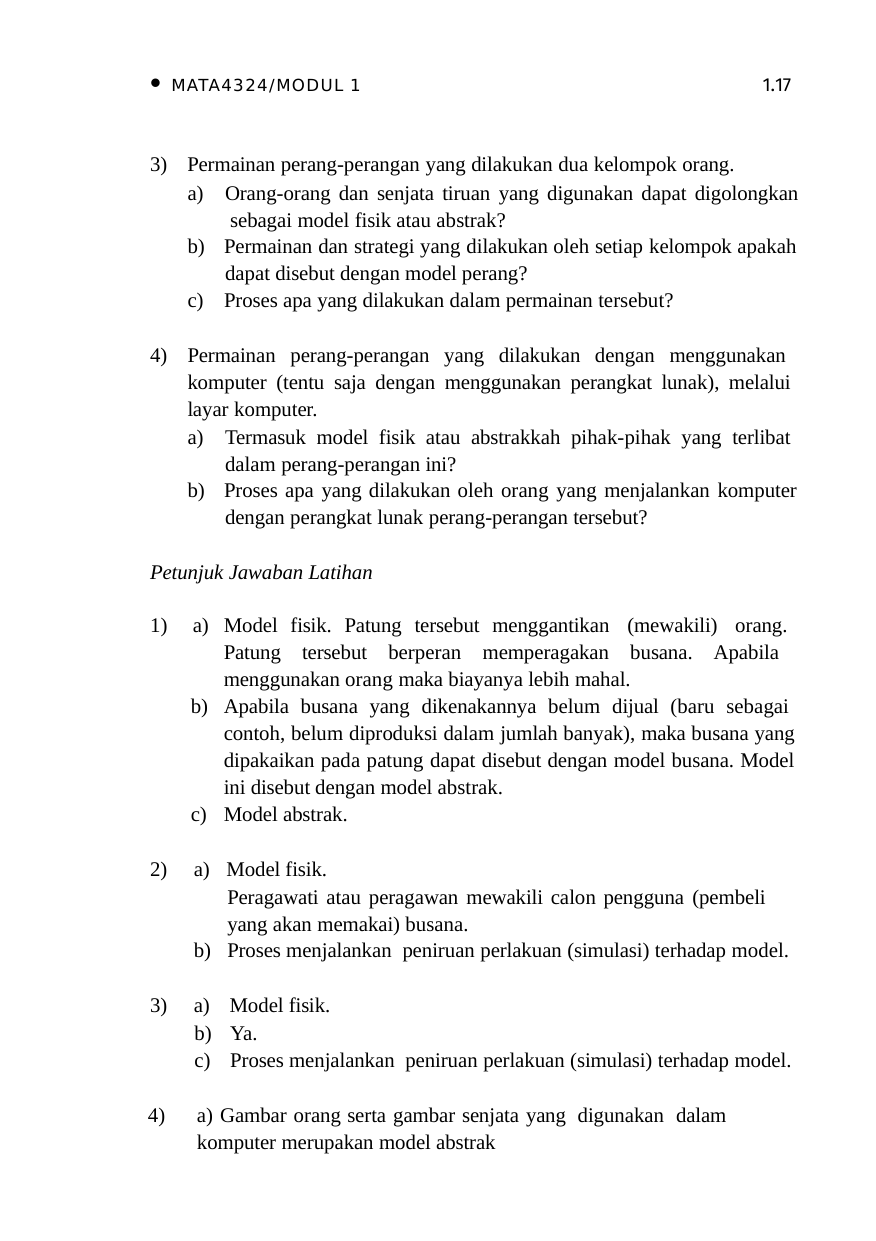

1.17
MATA4324/MODUL 1
Permainan perang-perangan yang dilakukan dua kelompok orang.
Orang-orang dan senjata tiruan yang digunakan dapat digolongkan  sebagai model fisik atau abstrak?
Permainan dan strategi yang dilakukan oleh setiap kelompok apakah
dapat disebut dengan model perang?
Proses apa yang dilakukan dalam permainan tersebut?

Permainan perang-perangan yang dilakukan dengan menggunakan  komputer (tentu saja dengan menggunakan perangkat lunak), melalui  layar komputer.
Termasuk model fisik atau abstrakkah pihak-pihak yang terlibat  dalam perang-perangan ini?
Proses apa yang dilakukan oleh orang yang menjalankan komputer
dengan perangkat lunak perang-perangan tersebut?

Petunjuk Jawaban Latihan
Model fisik. Patung tersebut menggantikan (mewakili) orang.  Patung tersebut berperan memperagakan busana. Apabila  menggunakan orang maka biayanya lebih mahal.
Apabila busana yang dikenakannya belum dijual (baru sebagai  contoh, belum diproduksi dalam jumlah banyak), maka busana yang  dipakaikan pada patung dapat disebut dengan model busana. Model  ini disebut dengan model abstrak.
Model abstrak.
1)	a)
a) Model fisik.
Peragawati atau peragawan mewakili calon pengguna (pembeli  yang akan memakai) busana.
Proses menjalankan peniruan perlakuan (simulasi) terhadap model.

a) Model fisik.
Ya.
Proses menjalankan peniruan perlakuan (simulasi) terhadap model.

a) Gambar orang serta gambar senjata yang digunakan dalam  komputer merupakan model abstrak